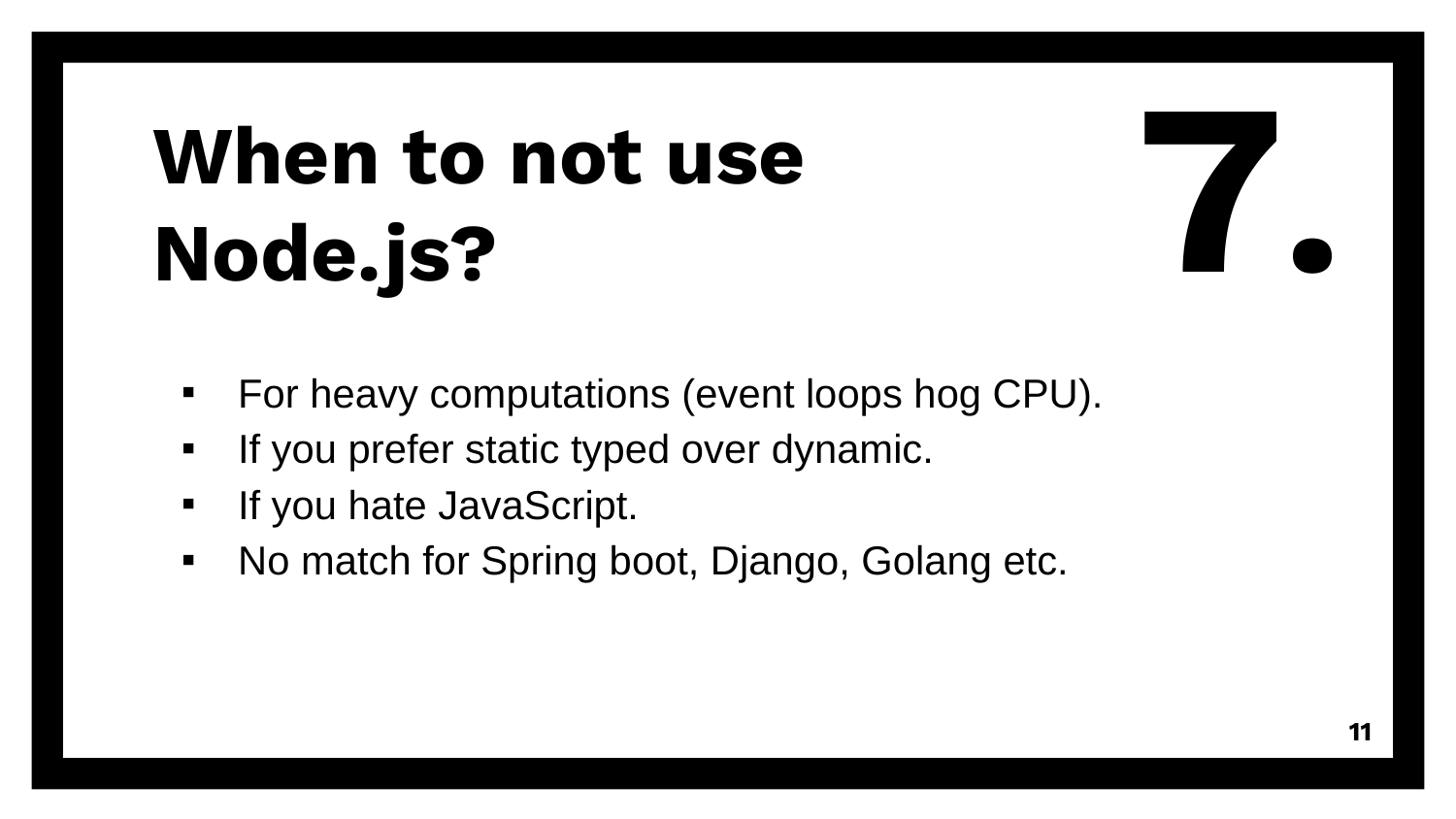

7.
# When to not use Node.js?
For heavy computations (event loops hog CPU).
If you prefer static typed over dynamic.
If you hate JavaScript.
No match for Spring boot, Django, Golang etc.

11